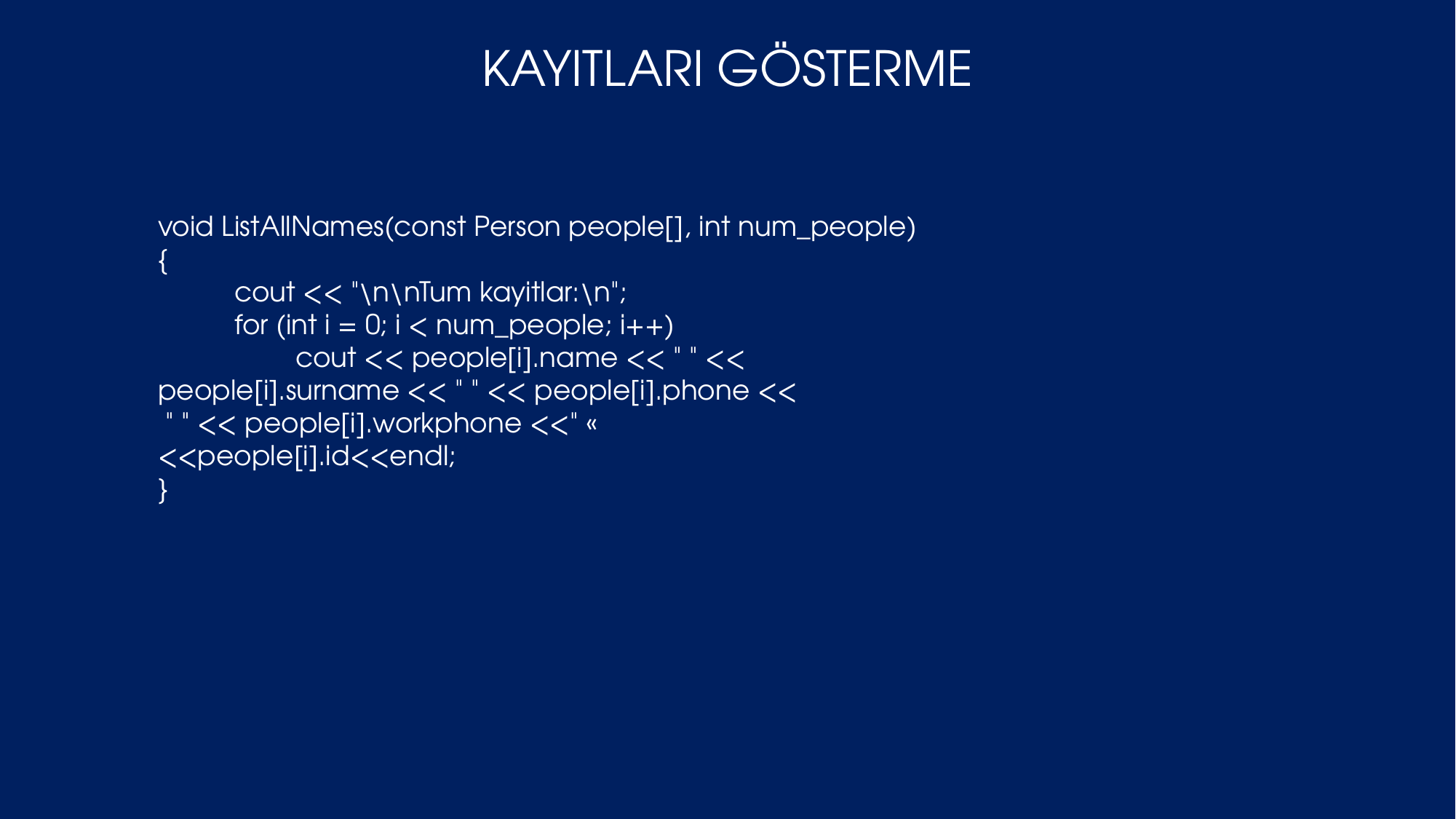

# KAYITLARI GÖSTERME
void ListAllNames(const Person people[], int num_people)
{
          cout << "\n\nTum kayitlar:\n";
          for (int i = 0; i < num_people; i++)
                  cout << people[i].name << " " <<
people[i].surname << " " << people[i].phone <<
 " " << people[i].workphone <<" «
<<people[i].id<<endl;
}